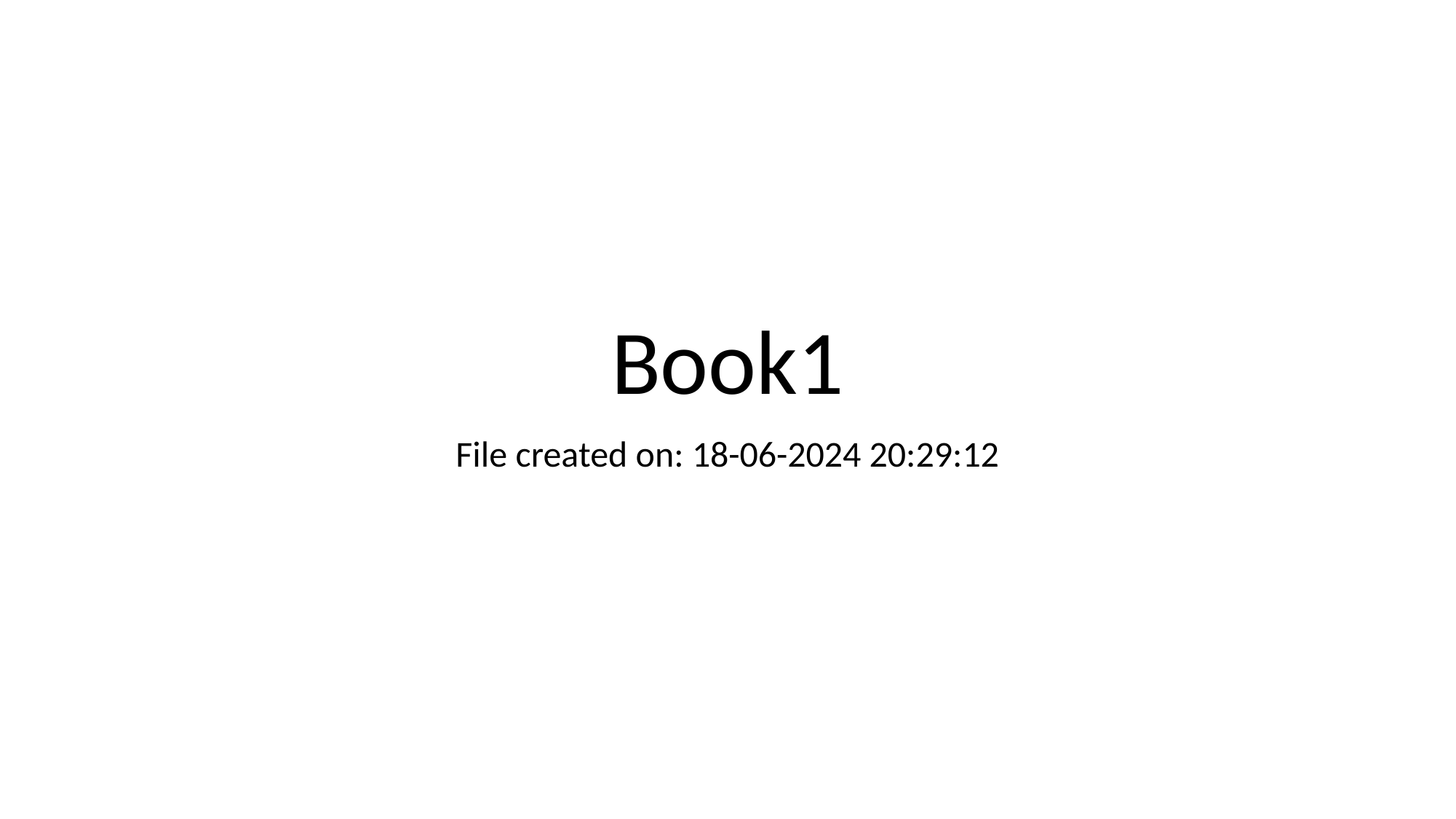

# Book1
File created on: 18-06-2024 20:29:12